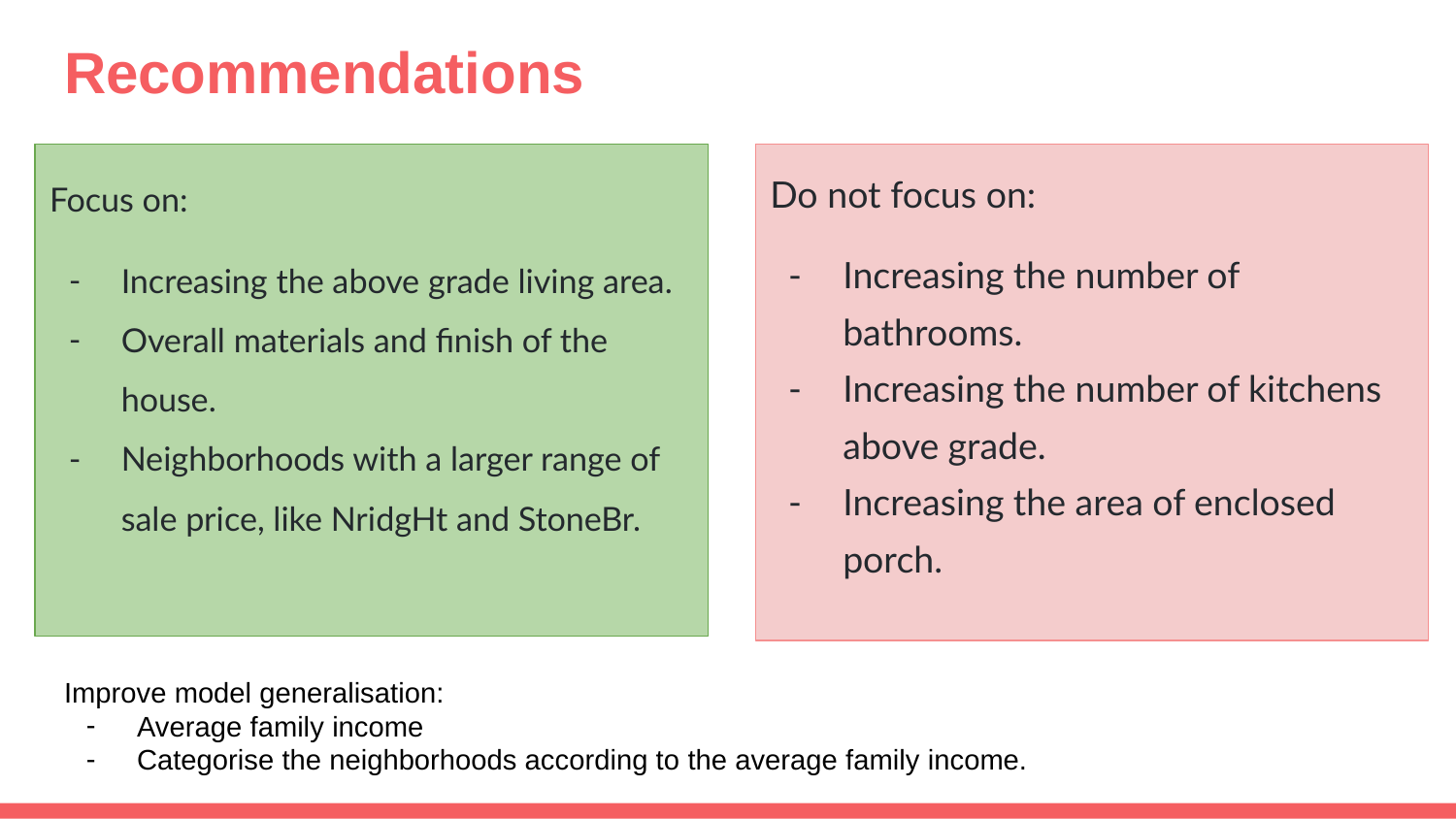

# Recommendations
Focus on:
Increasing the above grade living area.
Overall materials and finish of the house.
Neighborhoods with a larger range of sale price, like NridgHt and StoneBr.
Do not focus on:
Increasing the number of bathrooms.
Increasing the number of kitchens above grade.
Increasing the area of enclosed porch.

Improve model generalisation:
Average family income
Categorise the neighborhoods according to the average family income.